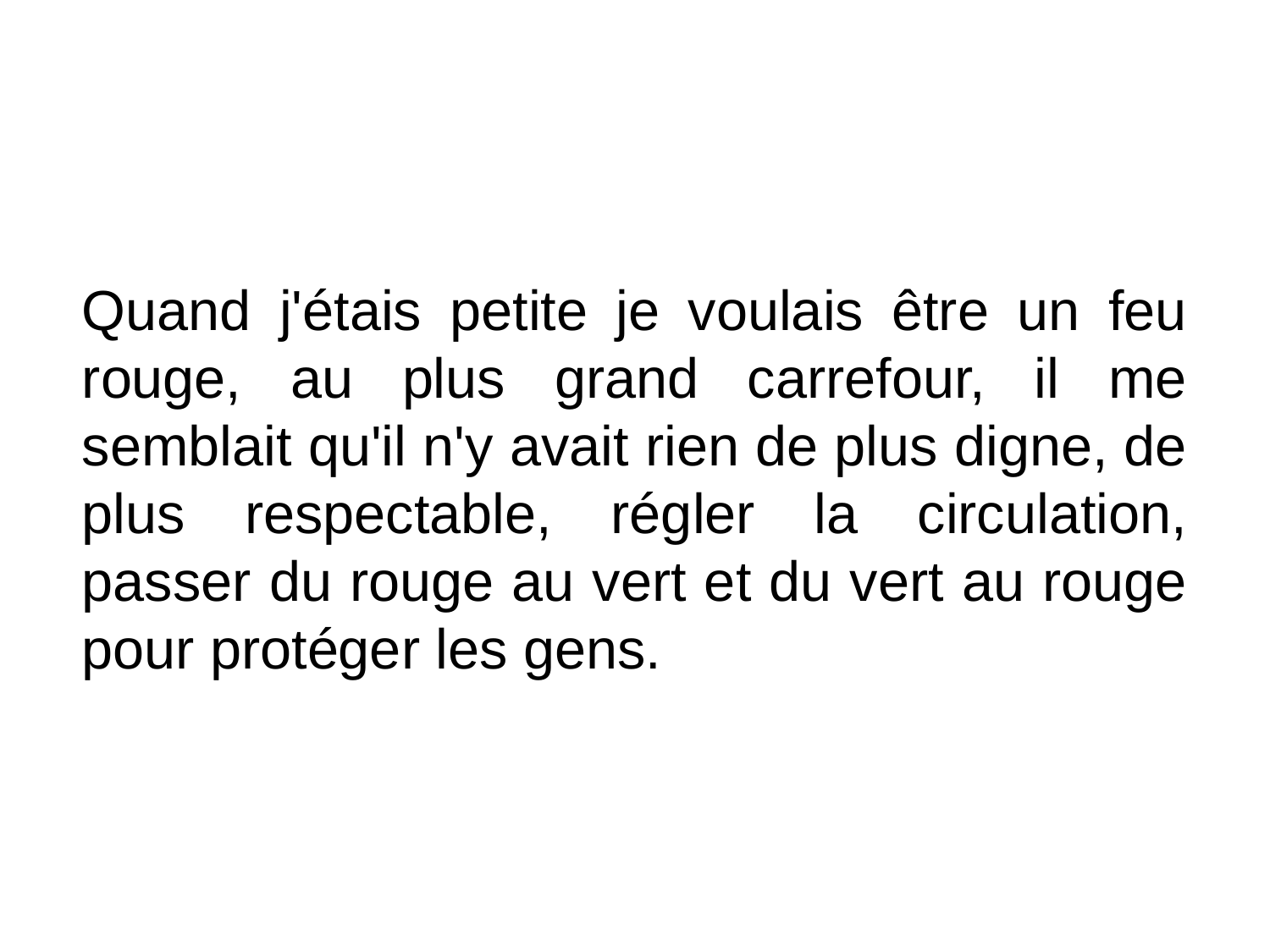

Quand j'étais petite je voulais être un feu rouge, au plus grand carrefour, il me semblait qu'il n'y avait rien de plus digne, de plus respectable, régler la circulation, passer du rouge au vert et du vert au rouge pour protéger les gens.